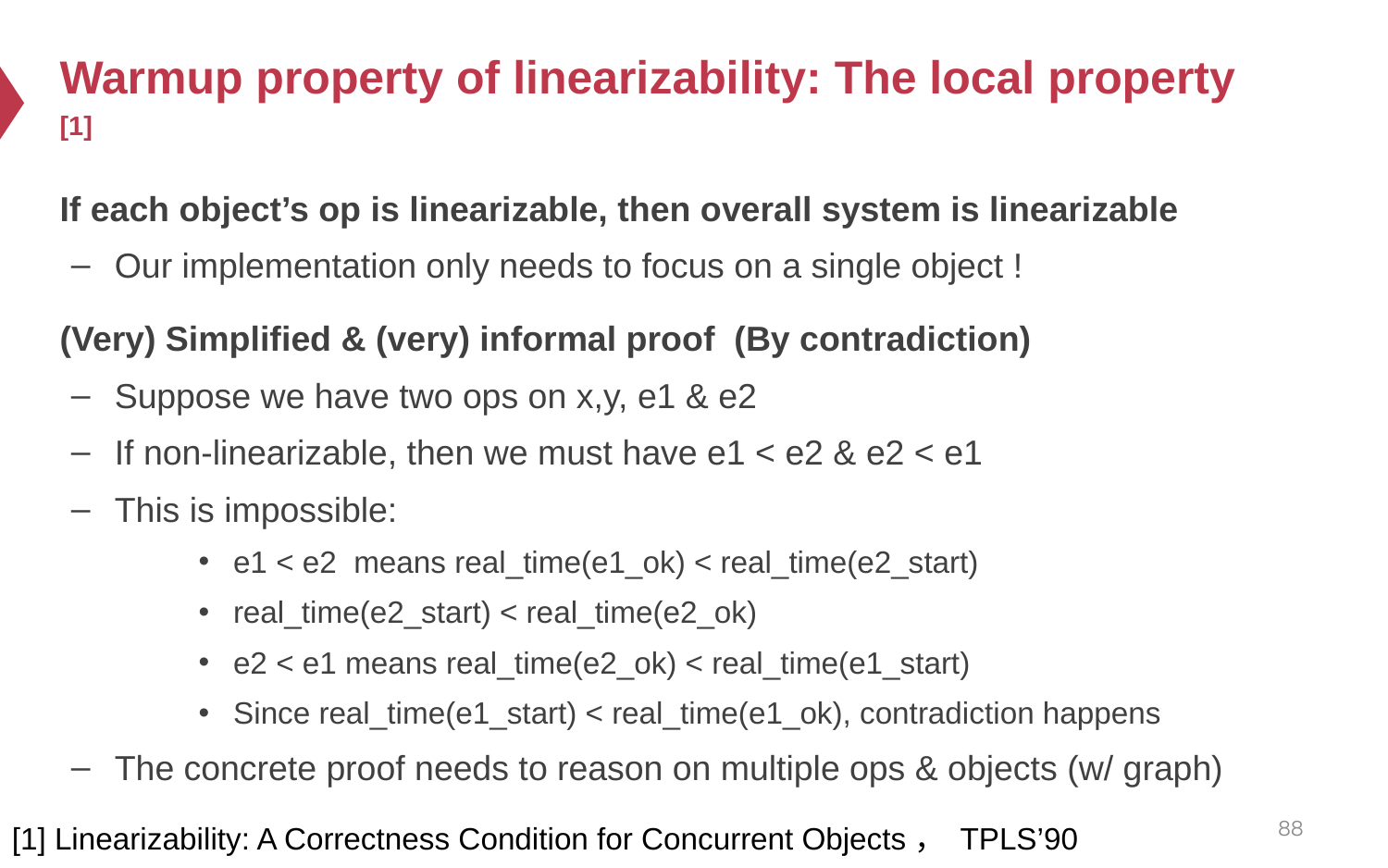

# Warmup property of linearizability: The local property [1]
If each object’s op is linearizable, then overall system is linearizable
Our implementation only needs to focus on a single object !
(Very) Simplified & (very) informal proof  (By contradiction)
Suppose we have two ops on x,y, e1 & e2
If non-linearizable, then we must have e1 < e2 & e2 < e1
This is impossible:
e1 < e2  means real_time(e1_ok) < real_time(e2_start)
real_time(e2_start) < real_time(e2_ok)
e2 < e1 means real_time(e2_ok) < real_time(e1_start)
Since real_time(e1_start) < real_time(e1_ok), contradiction happens
The concrete proof needs to reason on multiple ops & objects (w/ graph)
88
[1] Linearizability: A Correctness Condition for Concurrent Objects， TPLS’90